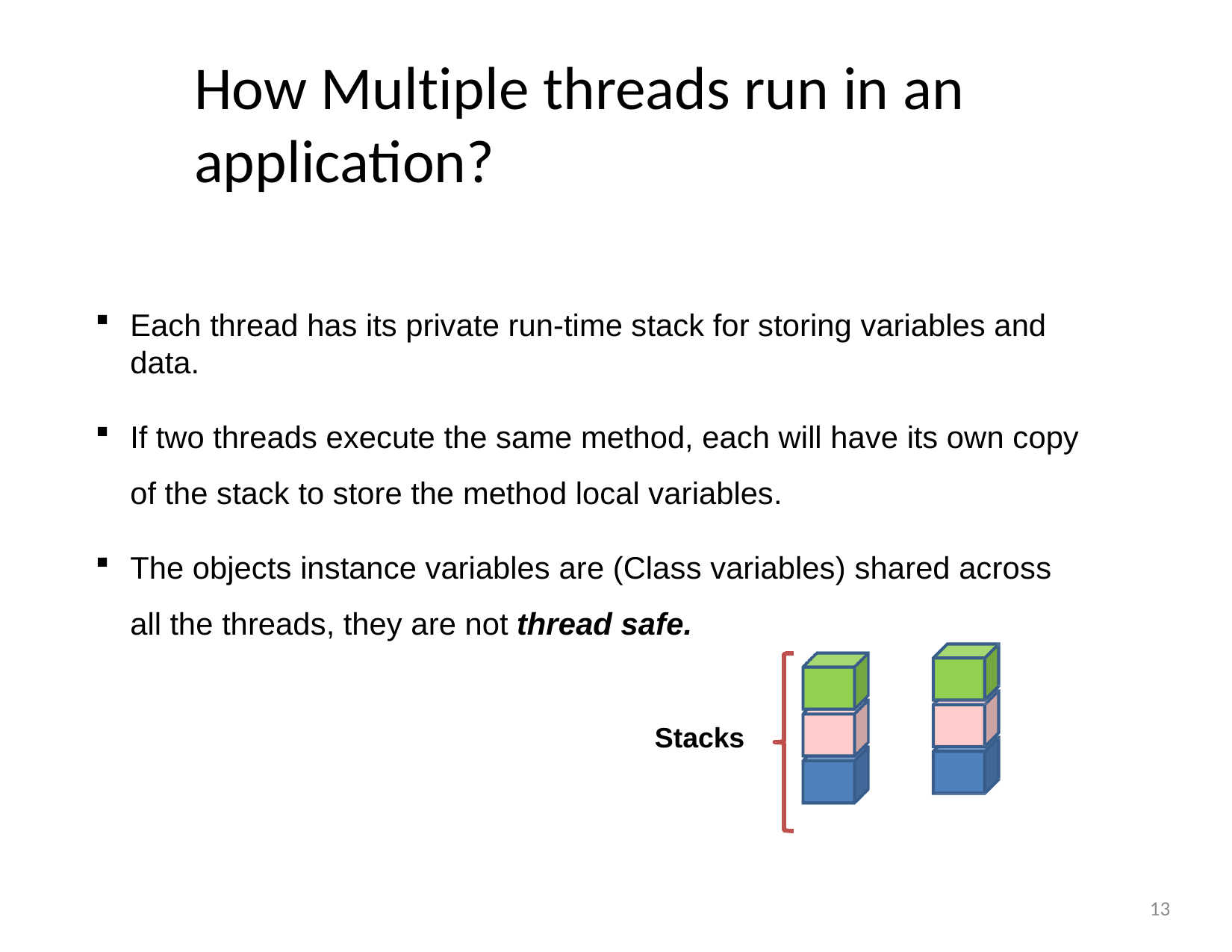

# How Multiple threads run in an application?
Each thread has its private run-time stack for storing variables and data.
If two threads execute the same method, each will have its own copy of the stack to store the method local variables.
The objects instance variables are (Class variables) shared across all the threads, they are not thread safe.

Stacks

13